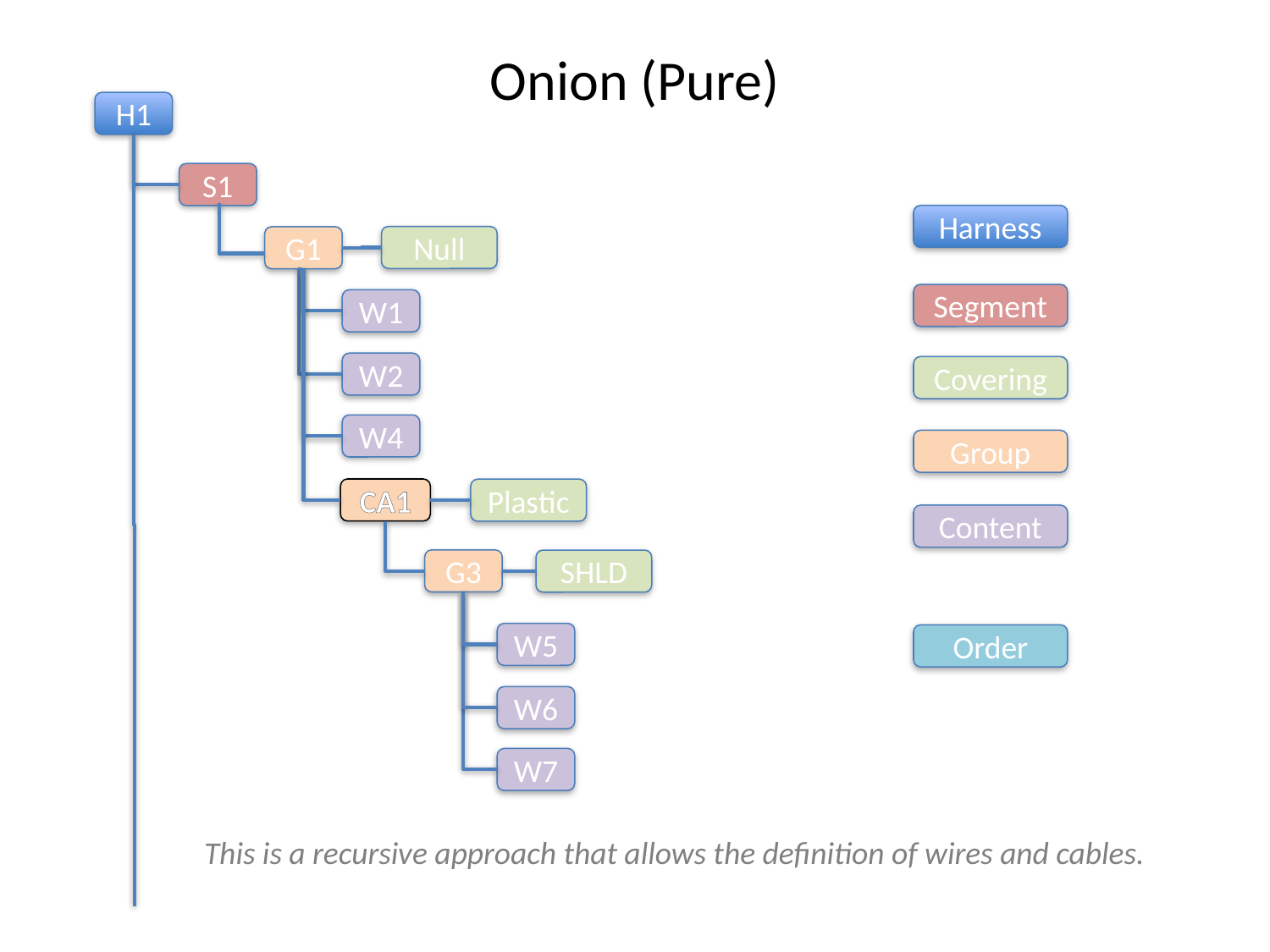

# Onion (Pure)
H1
S1
Harness
Null
G1
Segment
W1
W2
Covering
W4
Group
CA1
Plastic
Content
G3
SHLD
W5
Order
W6
W7
This is a recursive approach that allows the definition of wires and cables.